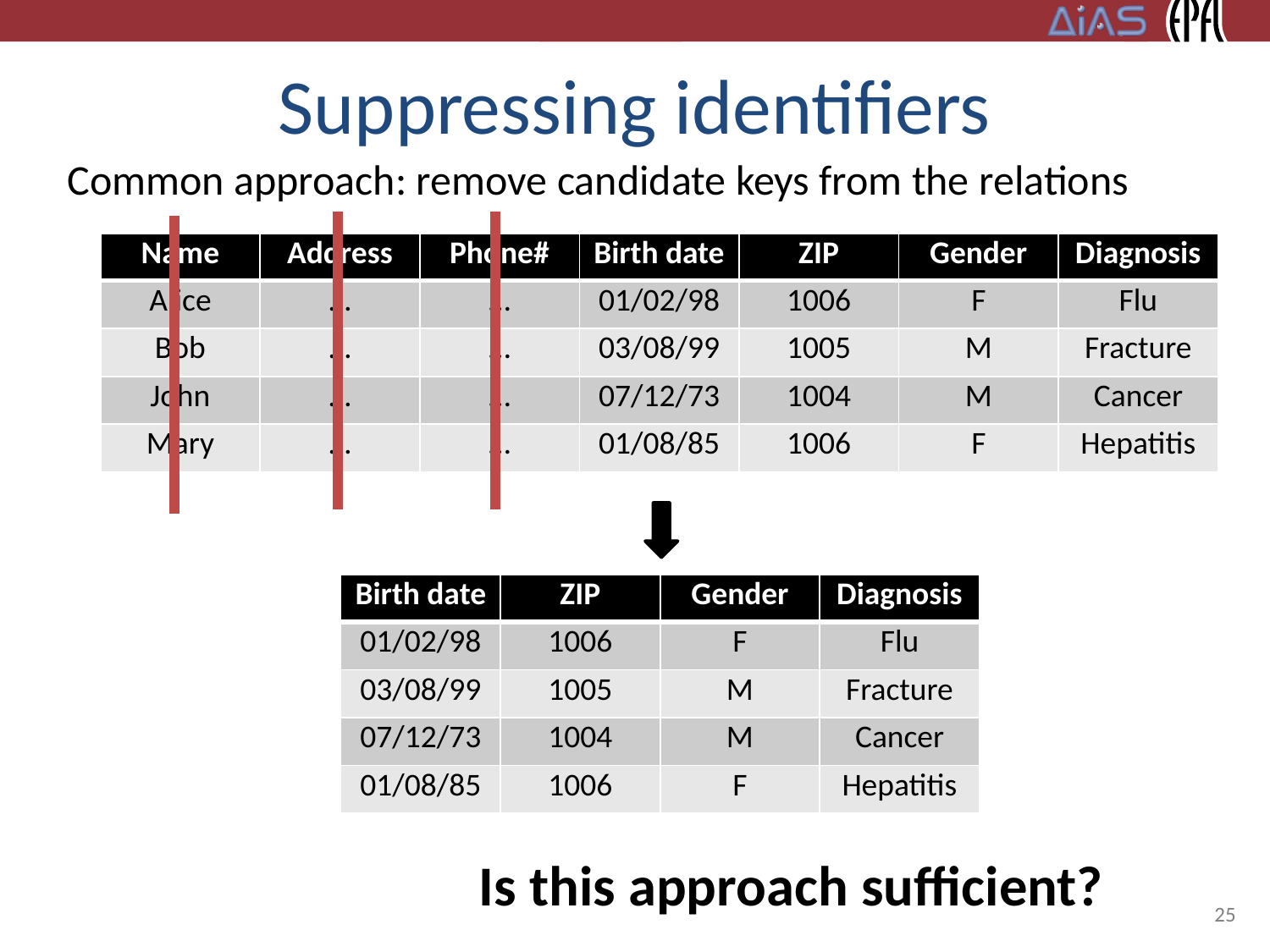

# Suppressing identifiers
Common approach: remove candidate keys from the relations
| Name | Address | Phone# | Birth date | ZIP | Gender | Diagnosis |
| --- | --- | --- | --- | --- | --- | --- |
| Alice | … | … | 01/02/98 | 1006 | F | Flu |
| Bob | … | … | 03/08/99 | 1005 | M | Fracture |
| John | … | … | 07/12/73 | 1004 | M | Cancer |
| Mary | … | … | 01/08/85 | 1006 | F | Hepatitis |

| Birth date | ZIP | Gender | Diagnosis |
| --- | --- | --- | --- |
| 01/02/98 | 1006 | F | Flu |
| 03/08/99 | 1005 | M | Fracture |
| 07/12/73 | 1004 | M | Cancer |
| 01/08/85 | 1006 | F | Hepatitis |
Is this approach sufficient?
25